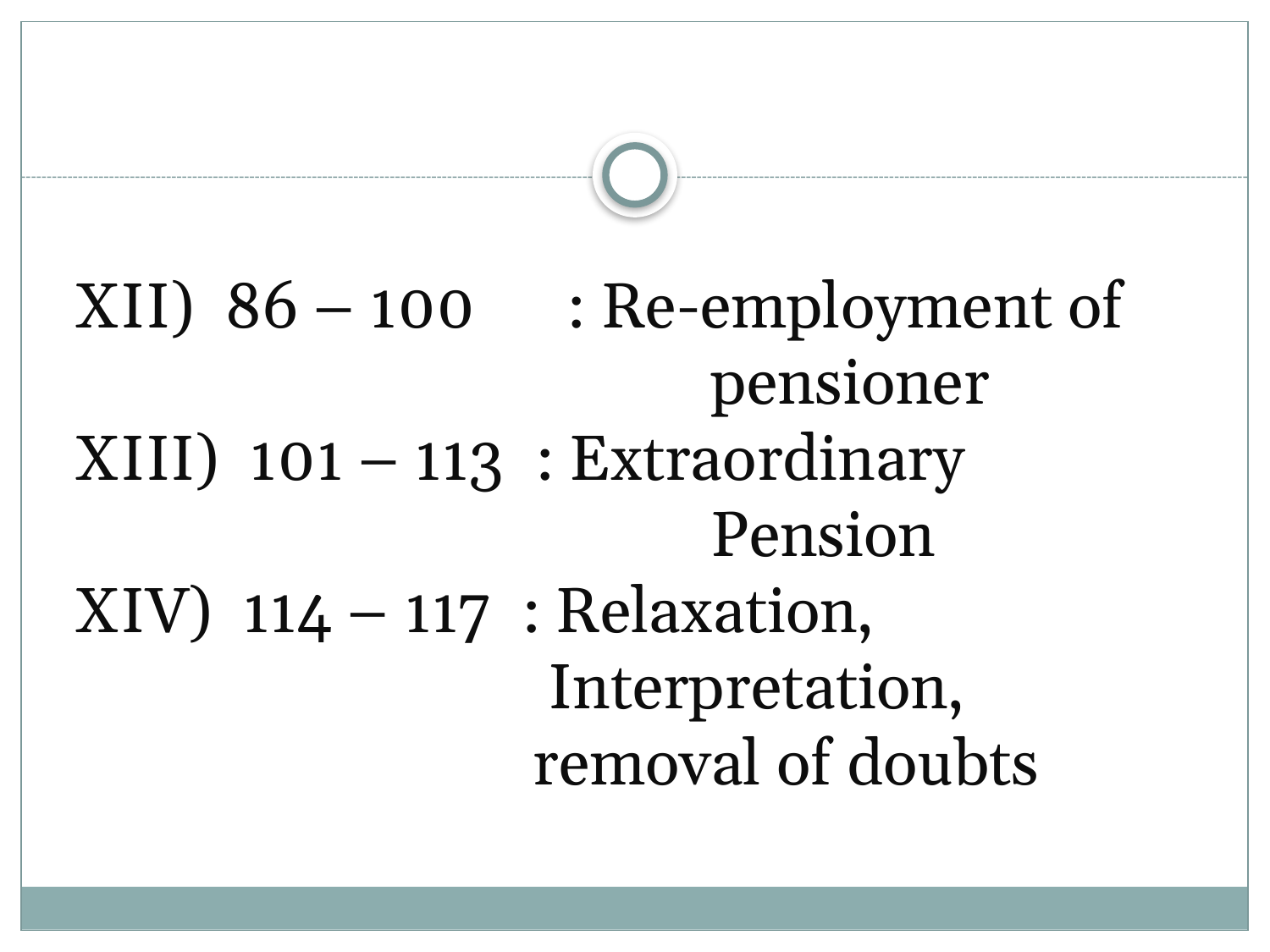

# XII)  86 – 100      : Re-employment of 					pensioner XIII)  101 – 113  : Extraordinary 						Pension XIV)  114 – 117  : Relaxation, 					      Interpretation, removal of doubts